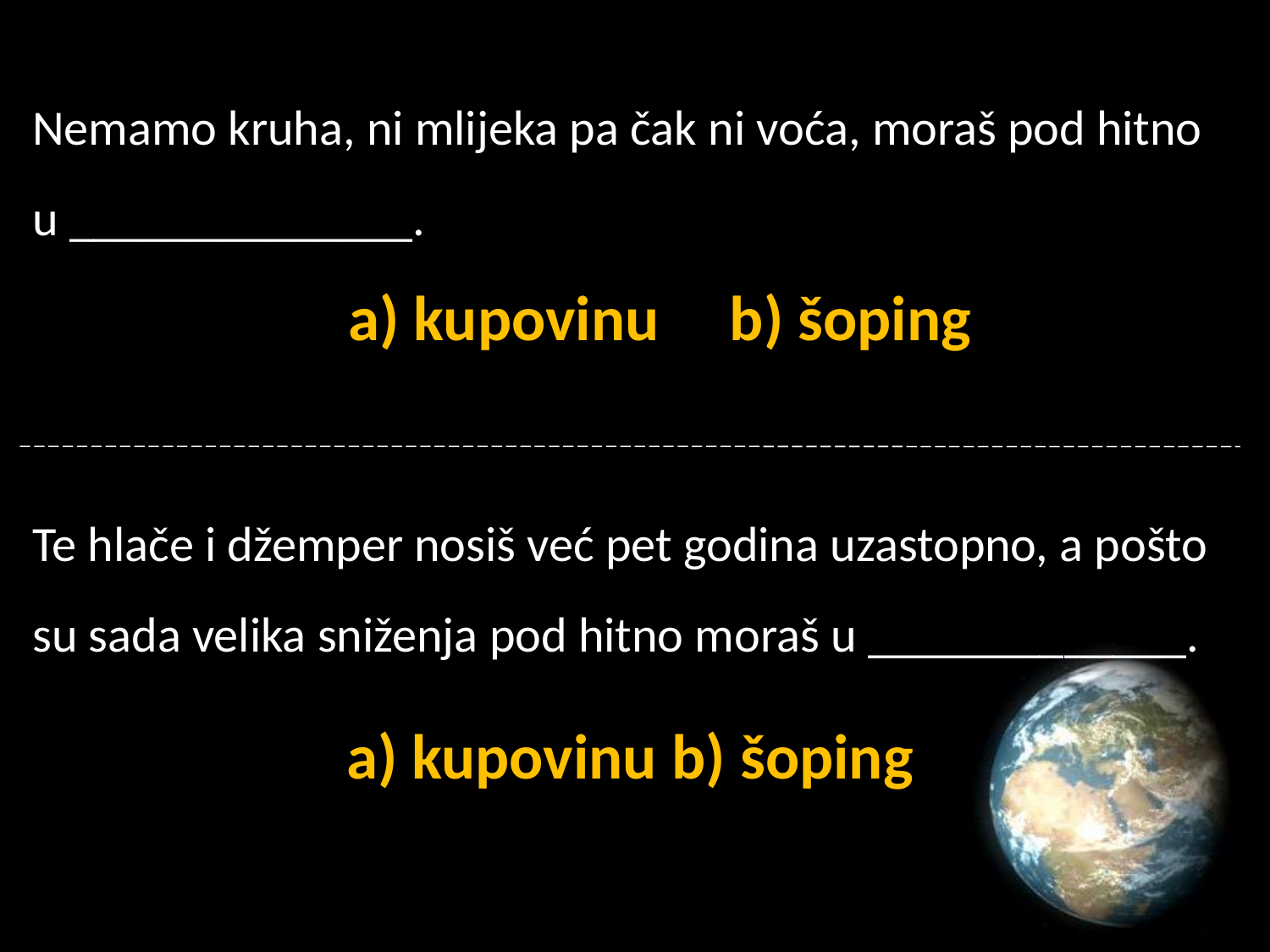

Nemamo kruha, ni mlijeka pa čak ni voća, moraš pod hitno
u ______________.
	a) kupovinu 	b) šoping

Te hlače i džemper nosiš već pet godina uzastopno, a pošto
su sada velika sniženja pod hitno moraš u _____________.
a) kupovinu	b) šoping